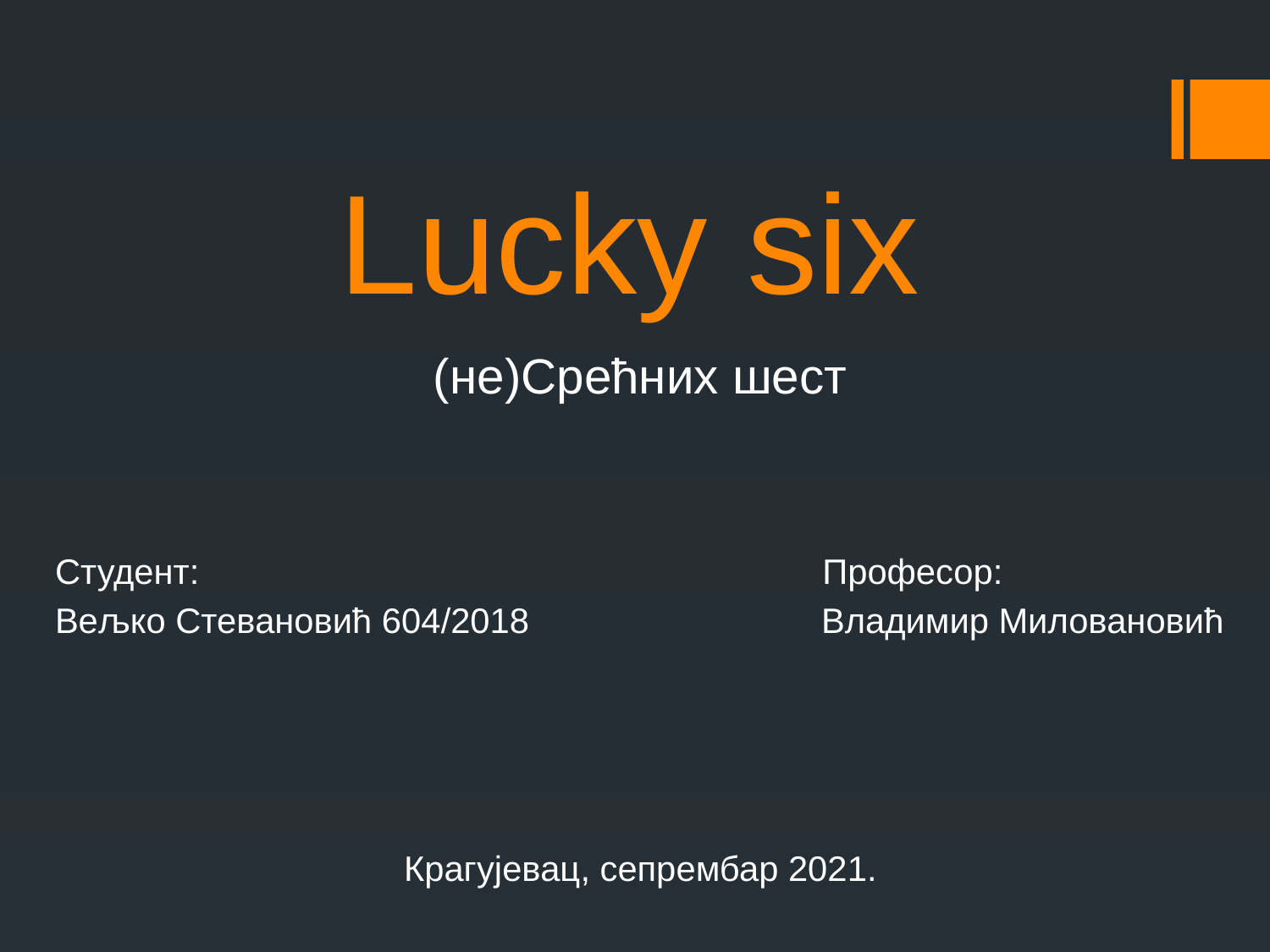

# Lucky six
(не)Срећних шест

Студент:                                                                Професор:
Вељко Стевановић 604/2018                              Владимир Миловановић

Крагујевац, сепрембар 2021.